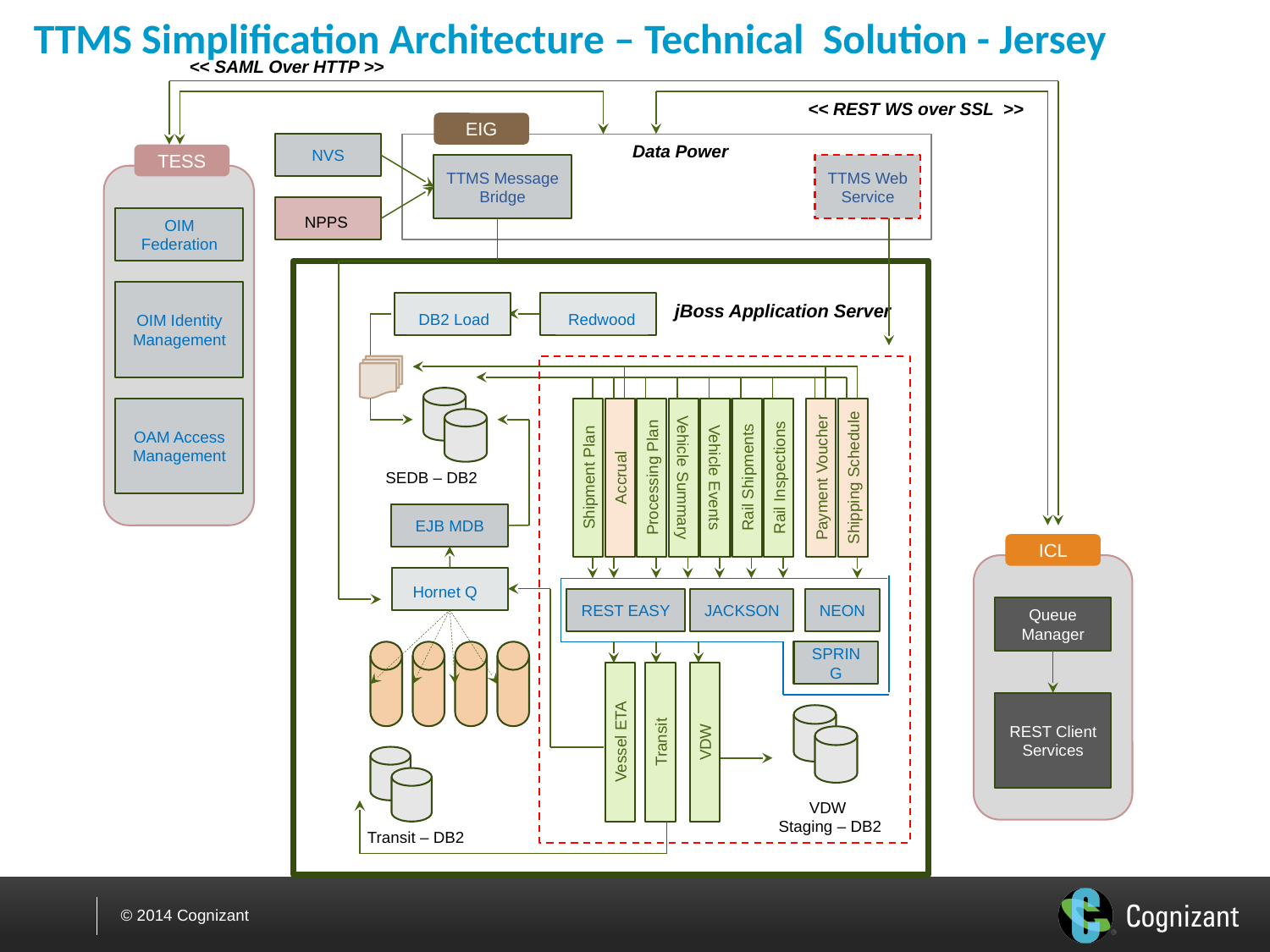

TTMS Simplification Architecture – Technical  Solution - Jersey
<< SAML Over HTTP >>
<< REST WS over SSL  >>
EIG
NVS

Data Power
TESS
TTMS Message Bridge
TTMS Web Service

NPPS
OIM Federation

OIM Identity Management
jBoss Application Server
DB2 Load
Redwood

OAM Access Management

SEDB – DB2
Shipment Plan
Processing Plan
Rail Shipments
Rail Inspections
Accrual
Vehicle Summary
Vehicle Events
Payment Voucher
Shipping Schedule
EJB MDB

ICL

Hornet Q
REST EASY
JACKSON
NEON
Queue Manager

SPRING
REST Client Services

Vessel ETA
Transit
VDW

VDW
Staging – DB2
Transit – DB2